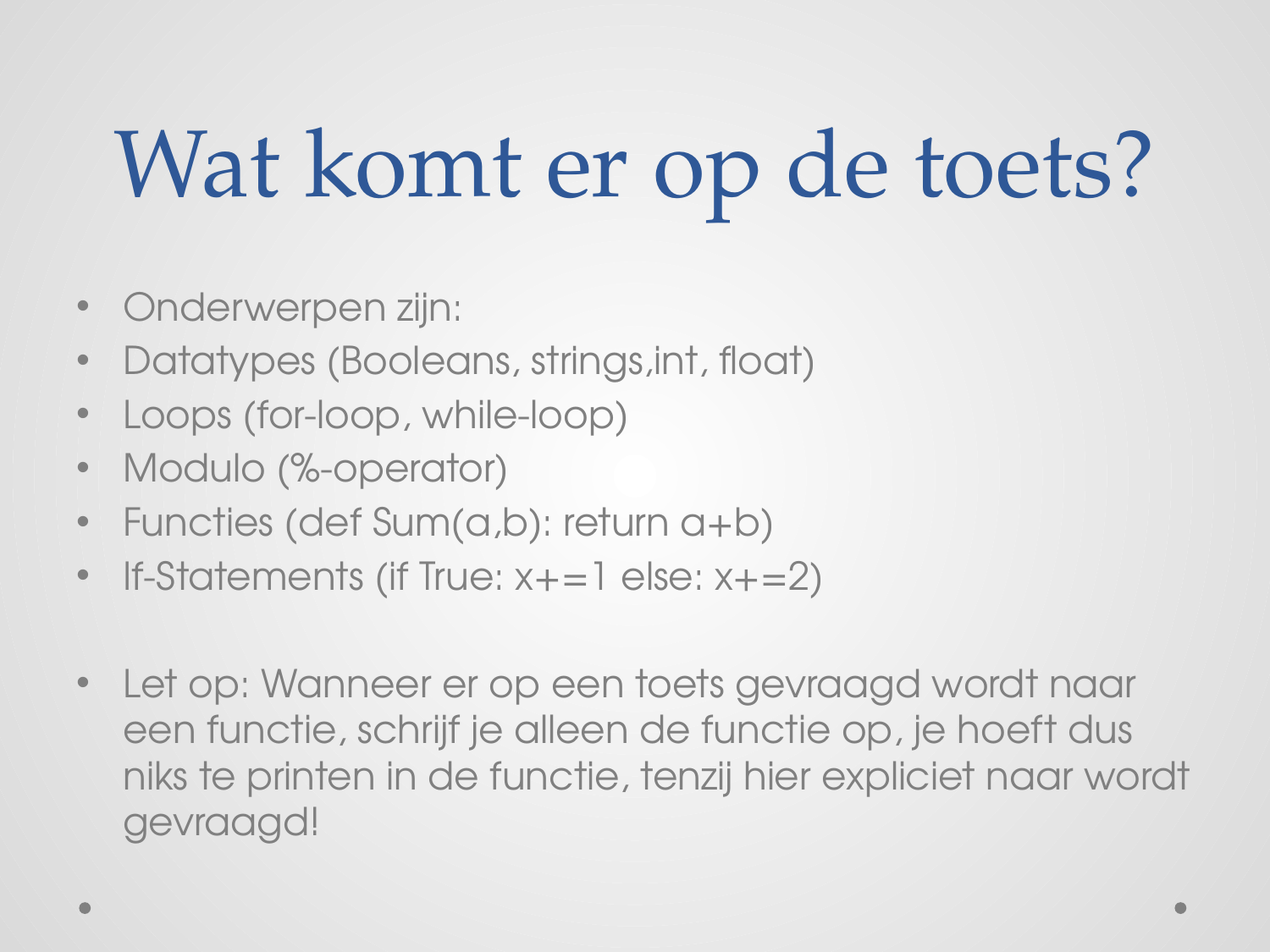

# Wat komt er op de toets?

Onderwerpen zijn:
Datatypes (Booleans, strings,int, float)
Loops (for-loop, while-loop)
Modulo (%-operator)
Functies (def Sum(a,b): return a+b)
If-Statements (if True: x+=1 else: x+=2)

Let op: Wanneer er op een toets gevraagd wordt naar een functie, schrijf je alleen de functie op, je hoeft dus niks te printen in de functie, tenzij hier expliciet naar wordt gevraagd!